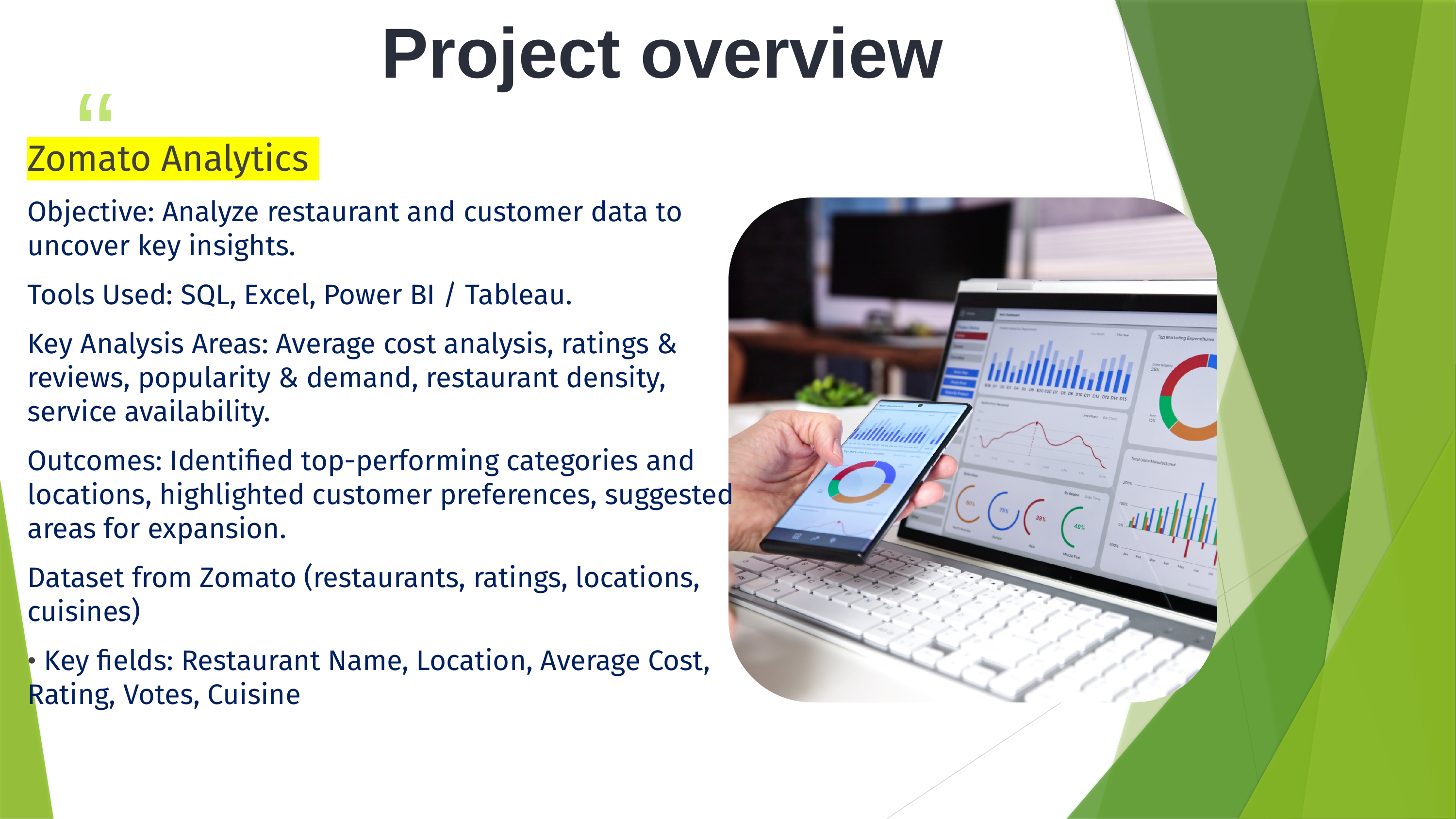

Project overview

Zomato Analytics
Objective: Analyze restaurant and customer data to uncover key insights.
Tools Used: SQL, Excel, Power BI / Tableau.
Key Analysis Areas: Average cost analysis, ratings & reviews, popularity & demand, restaurant density, service availability.
Outcomes: Identified top-performing categories and locations, highlighted customer preferences, suggested areas for expansion.
Dataset from Zomato (restaurants, ratings, locations, cuisines)
• Key fields: Restaurant Name, Location, Average Cost, Rating, Votes, Cuisine